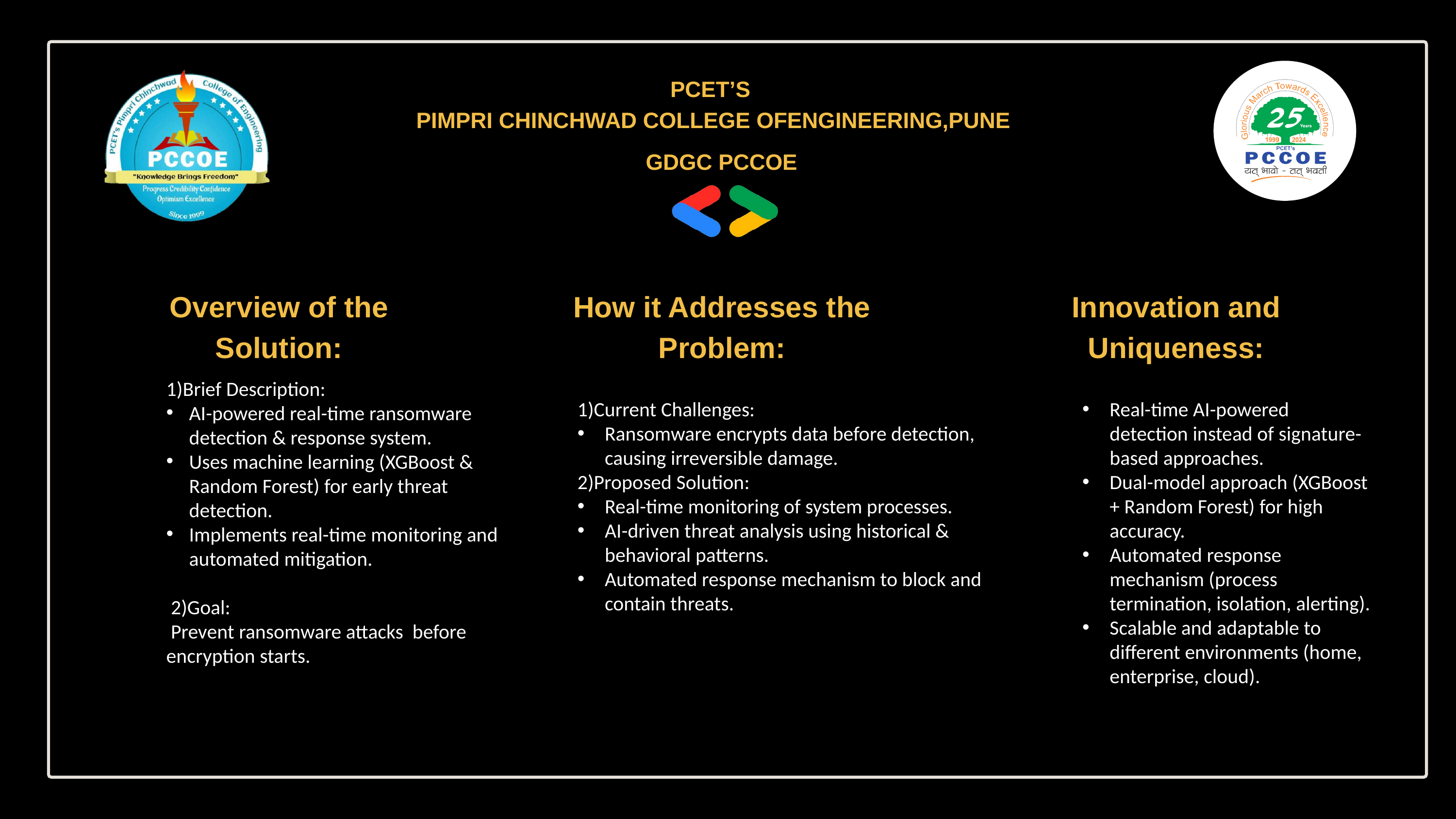

PCET’S
PIMPRI CHINCHWAD COLLEGE OFENGINEERING,PUNE

GDGC PCCOE

Overview of the Solution:
How it Addresses the Problem:
Innovation and Uniqueness:
1)Brief Description:
AI-powered real-time ransomware detection & response system.
Uses machine learning (XGBoost & Random Forest) for early threat detection.
Implements real-time monitoring and automated mitigation.

 2)Goal:
 Prevent ransomware attacks  before encryption starts.
1)Current Challenges:
Ransomware encrypts data before detection, causing irreversible damage.
2)Proposed Solution:
Real-time monitoring of system processes.
AI-driven threat analysis using historical & behavioral patterns.
Automated response mechanism to block and contain threats.
Real-time AI-powered detection instead of signature-based approaches.
Dual-model approach (XGBoost + Random Forest) for high accuracy.
Automated response mechanism (process termination, isolation, alerting).
Scalable and adaptable to different environments (home, enterprise, cloud).